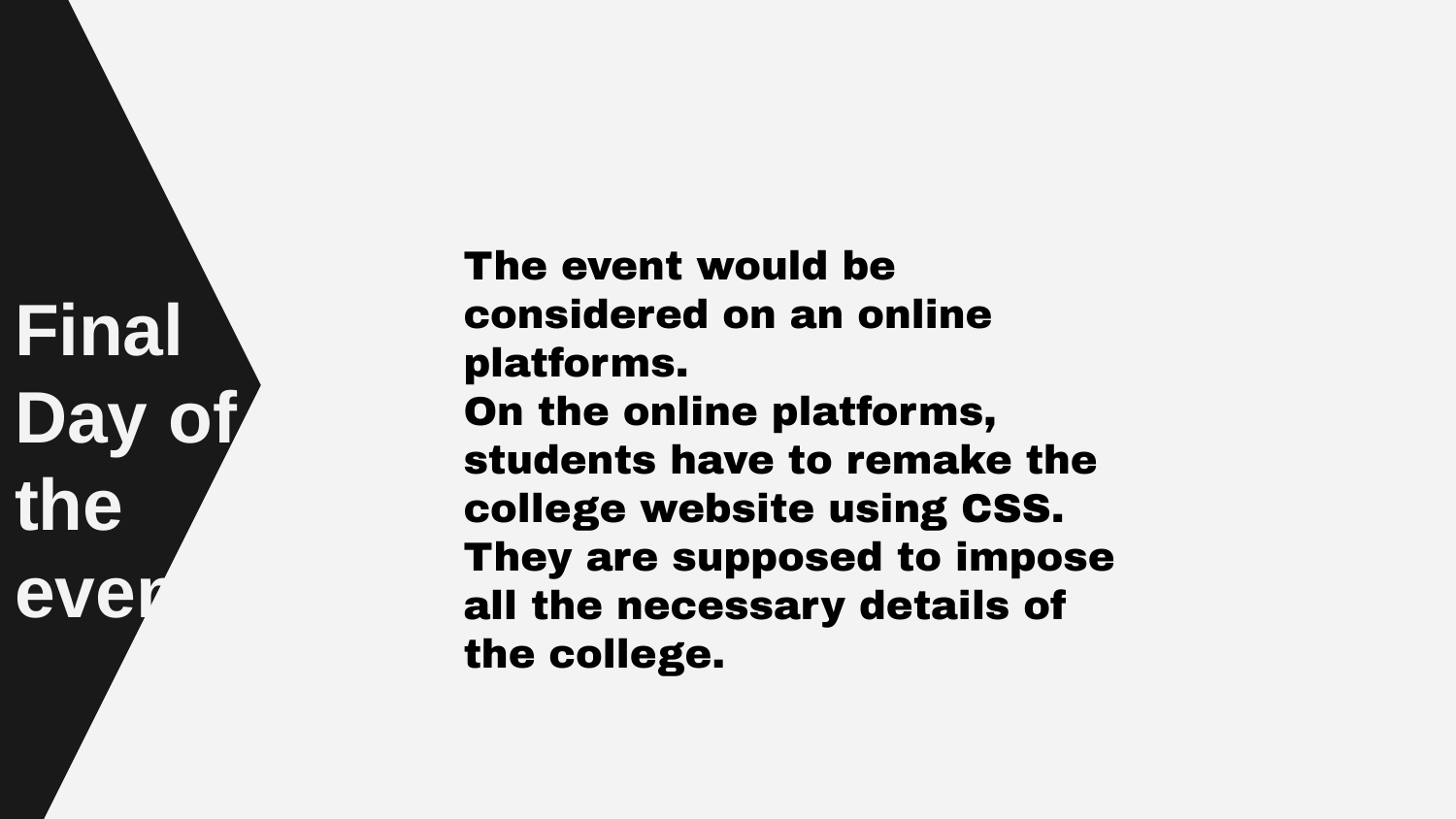

The event would be considered on an online platforms.
On the online platforms, students have to remake the college website using CSS.
They are supposed to impose all the necessary details of the college.
Final Day of the event.